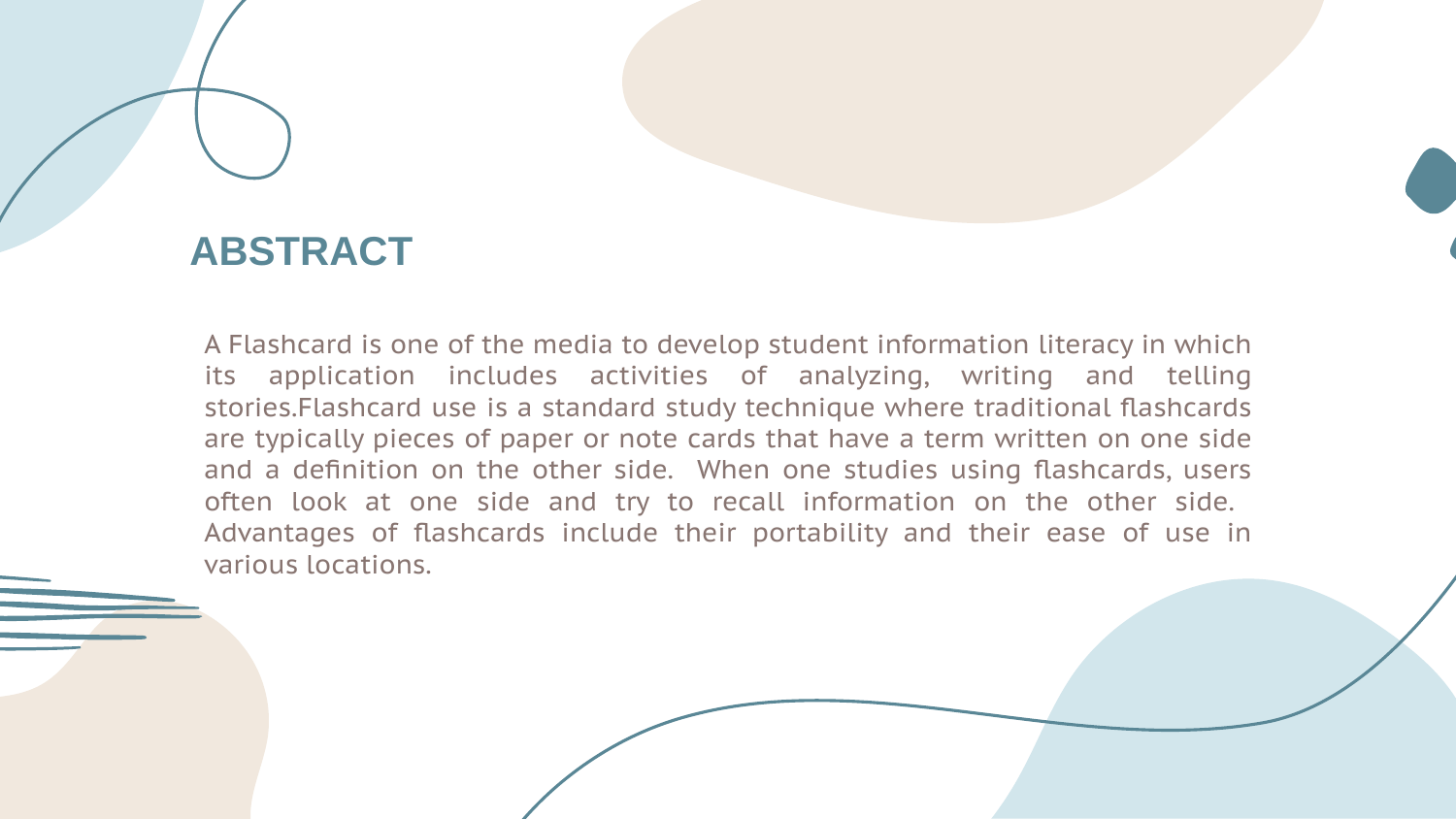

# ABSTRACT

A Flashcard is one of the media to develop student information literacy in which its application includes activities of analyzing, writing and telling stories.Flashcard use is a standard study technique where traditional flashcards are typically pieces of paper or note cards that have a term written on one side and a definition on the other side.  When one studies using flashcards, users often look at one side and try to recall information on the other side.  Advantages of flashcards include their portability and their ease of use in various locations.